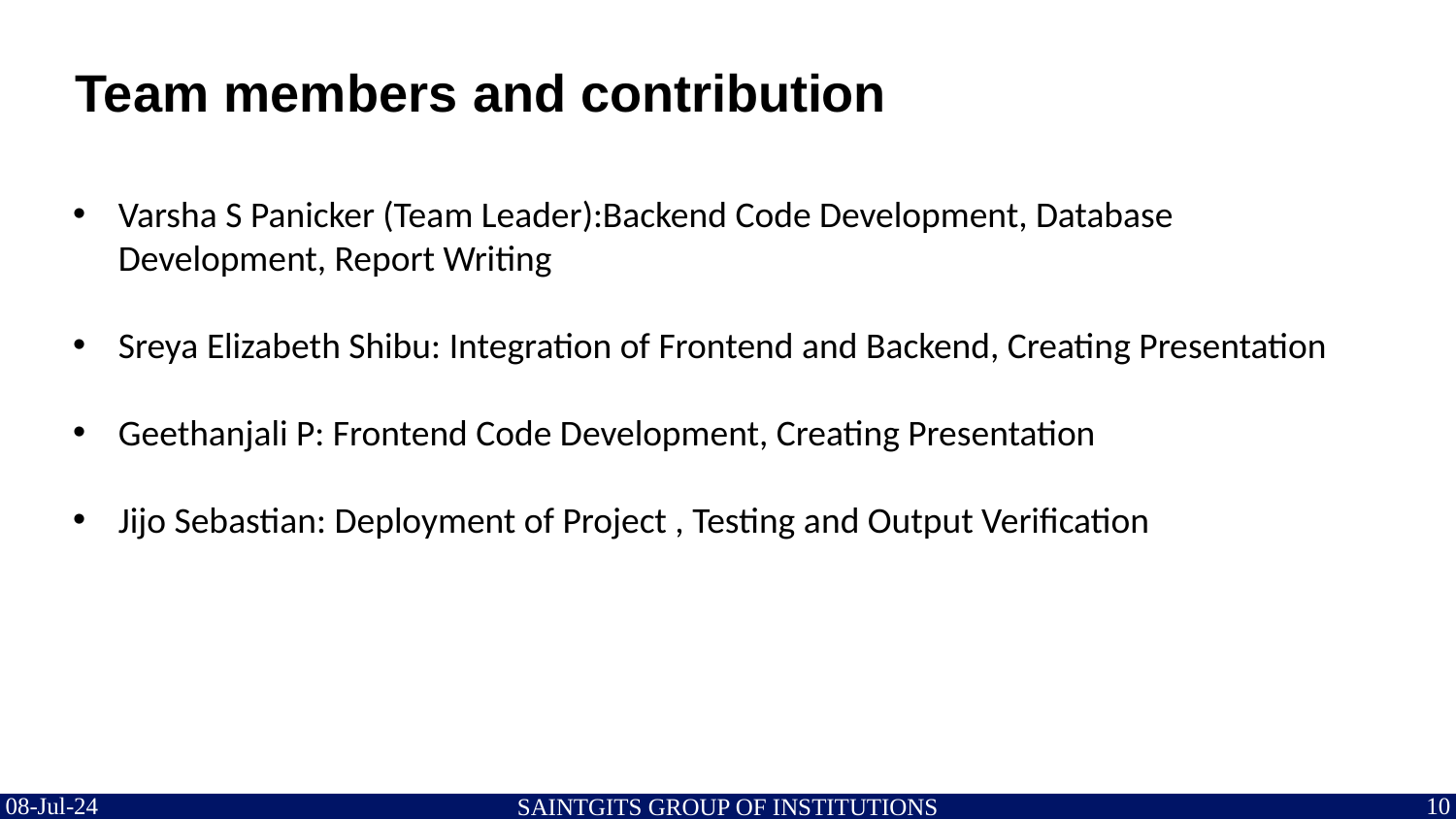

# Team members and contribution
Varsha S Panicker (Team Leader):Backend Code Development, Database Development, Report Writing

Sreya Elizabeth Shibu: Integration of Frontend and Backend, Creating Presentation

Geethanjali P: Frontend Code Development, Creating Presentation

Jijo Sebastian: Deployment of Project , Testing and Output Verification
08-Jul-24
10
SAINTGITS GROUP OF INSTITUTIONS